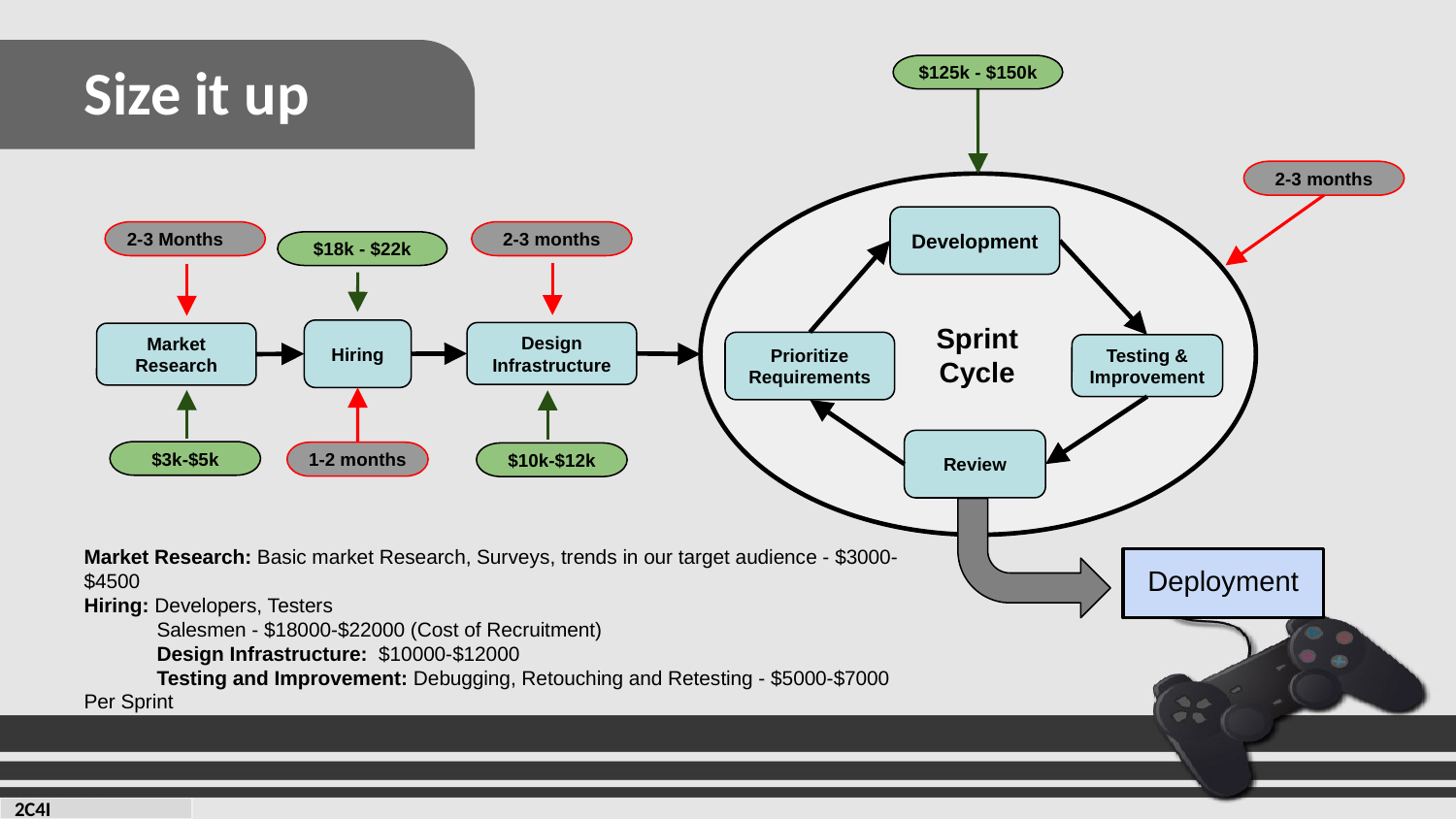

Size it up
$125k - $150k
2-3 months

Development

2-3 Months
2-3 months
$18k - $22k
Sprint Cycle
Hiring

Design Infrastructure

Market Research

Prioritize Requirements

Testing & Improvement

Review

$3k-$5k
1-2 months
$10k-$12k

Market Research: Basic market Research, Surveys, trends in our target audience - $3000-$4500
Hiring: Developers, Testers
Salesmen - $18000-$22000 (Cost of Recruitment)
Design Infrastructure:  $10000-$12000
Testing and Improvement: Debugging, Retouching and Retesting - $5000-$7000 Per Sprint

Deployment
2C4I